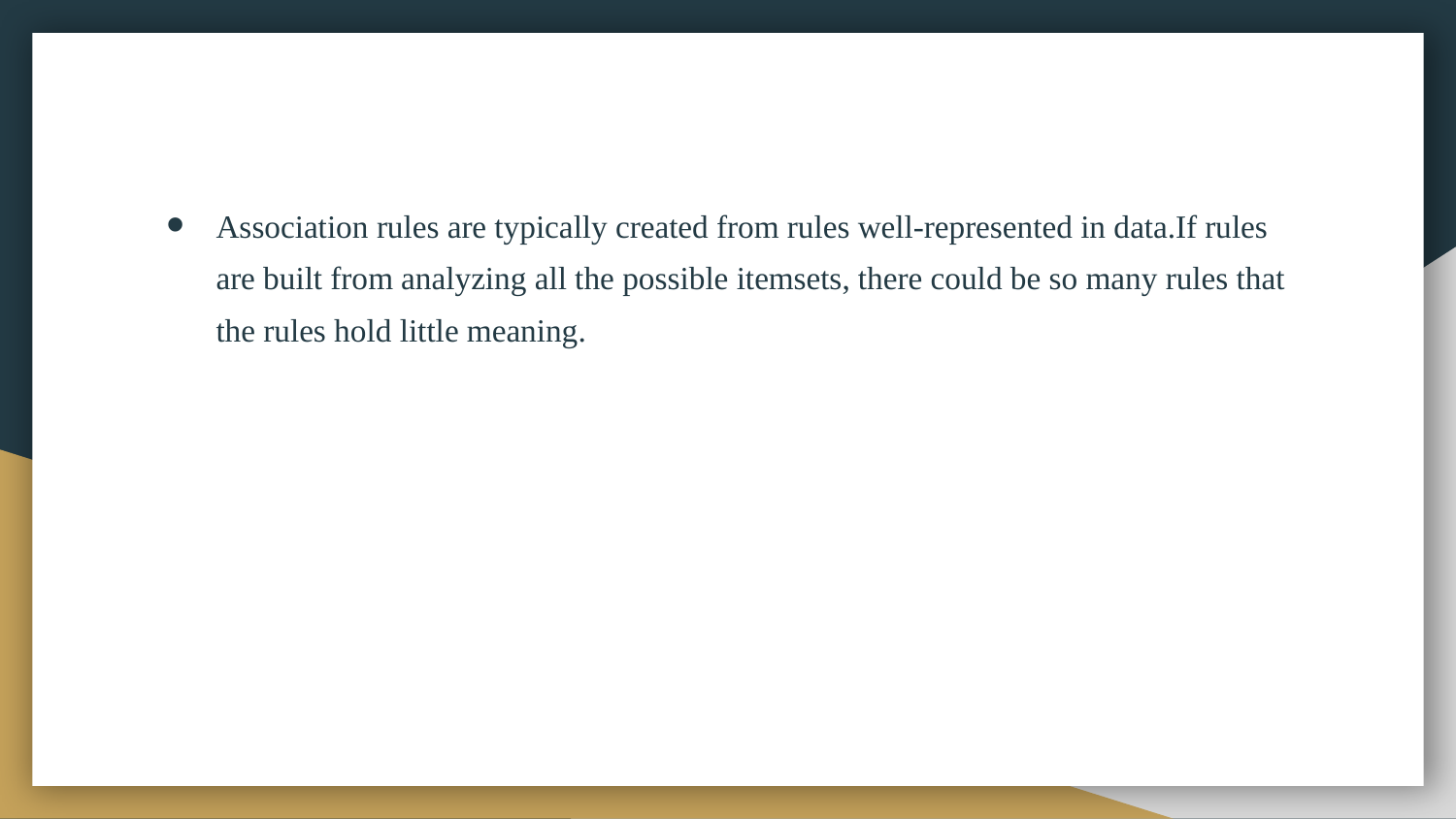

Association rules are typically created from rules well-represented in data.If rules are built from analyzing all the possible itemsets, there could be so many rules that the rules hold little meaning.